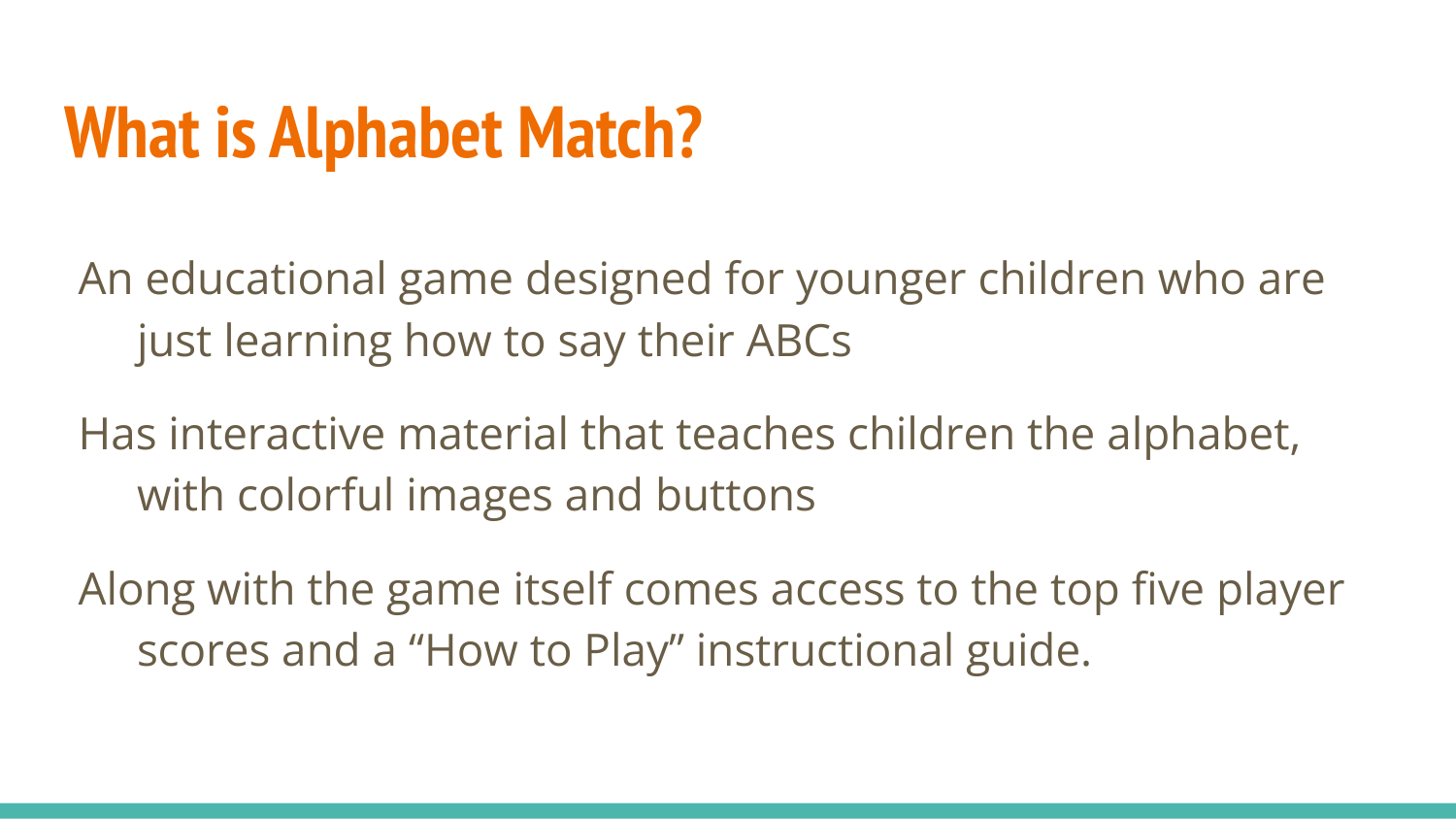

# What is Alphabet Match?
An educational game designed for younger children who are just learning how to say their ABCs
Has interactive material that teaches children the alphabet, with colorful images and buttons
Along with the game itself comes access to the top five player scores and a “How to Play” instructional guide.